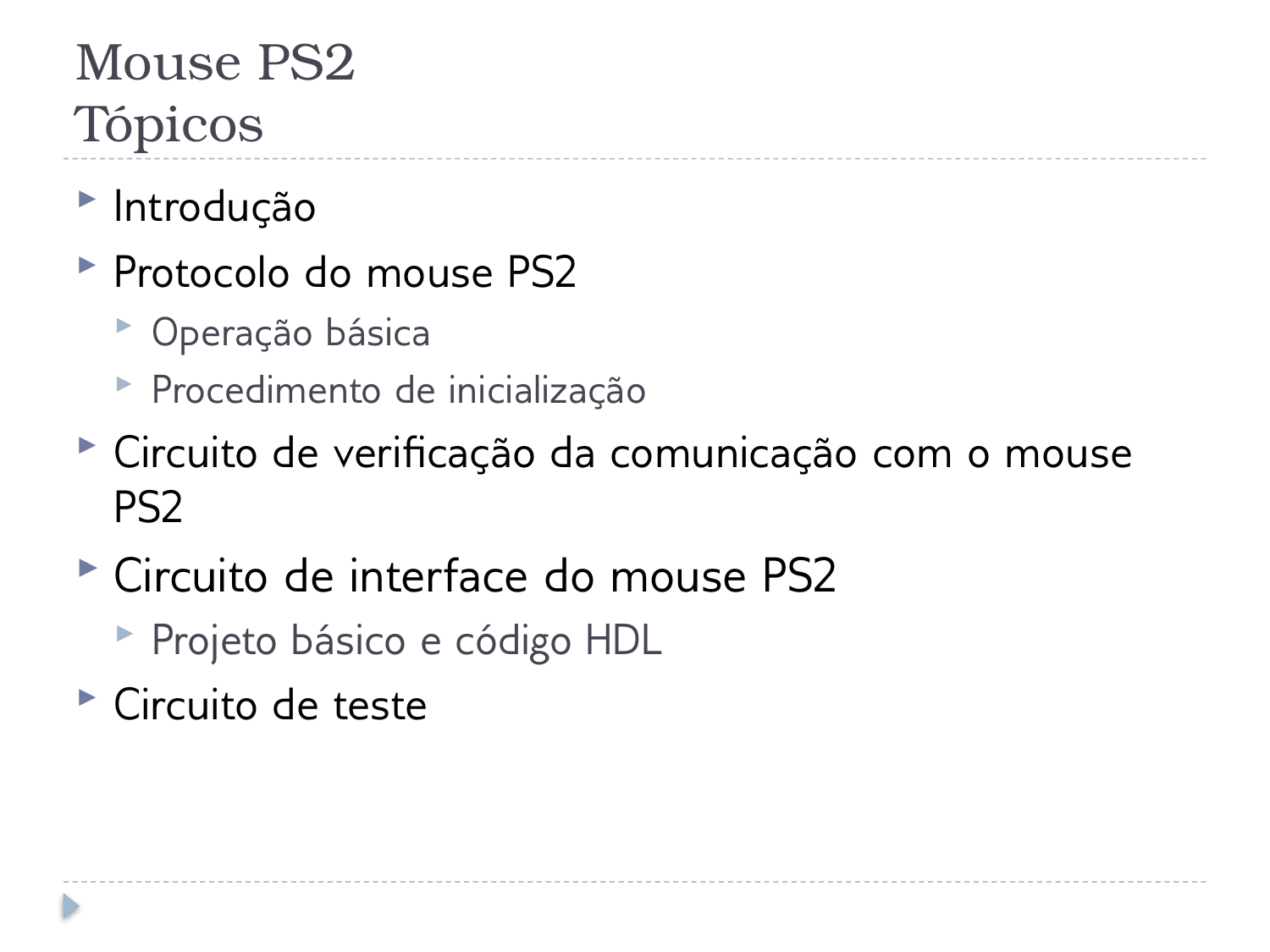

# Mouse PS2 Tópicos
Introdução
Protocolo do mouse PS2
Operação básica
Procedimento de inicialização
Circuito de verificação da comunicação com o mouse PS2
Circuito de interface do mouse PS2
Projeto básico e código HDL
Circuito de teste